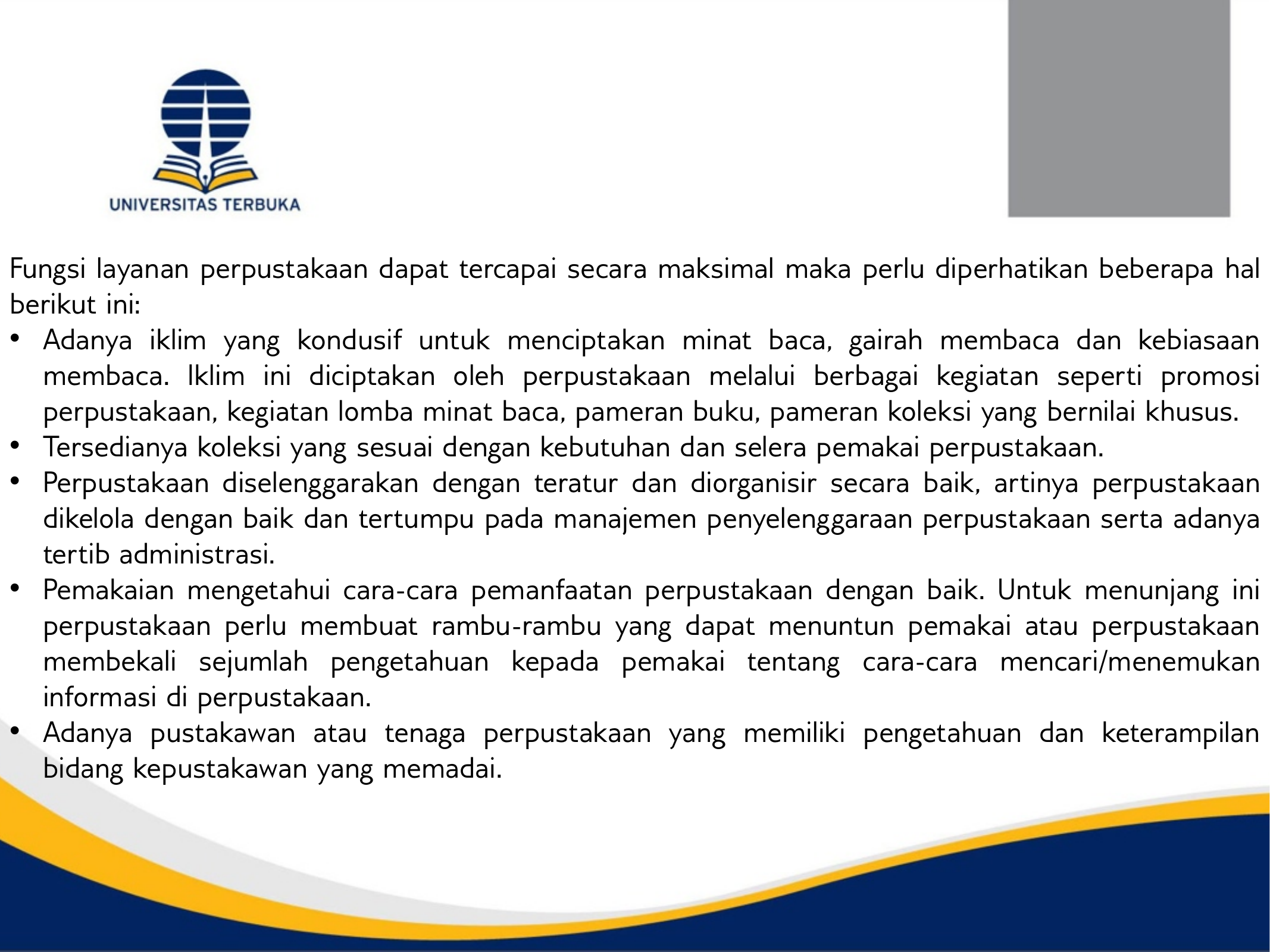

Fungsi layanan perpustakaan dapat tercapai secara maksimal maka perlu diperhatikan beberapa hal berikut ini:
Adanya iklim yang kondusif untuk menciptakan minat baca, gairah membaca dan kebiasaan membaca. Iklim ini diciptakan oleh perpustakaan melalui berbagai kegiatan seperti promosi perpustakaan, kegiatan lomba minat baca, pameran buku, pameran koleksi yang bernilai khusus.
Tersedianya koleksi yang sesuai dengan kebutuhan dan selera pemakai perpustakaan.
Perpustakaan diselenggarakan dengan teratur dan diorganisir secara baik, artinya perpustakaan dikelola dengan baik dan tertumpu pada manajemen penyelenggaraan perpustakaan serta adanya tertib administrasi.
Pemakaian mengetahui cara-cara pemanfaatan perpustakaan dengan baik. Untuk menunjang ini perpustakaan perlu membuat rambu-rambu yang dapat menuntun pemakai atau perpustakaan membekali sejumlah pengetahuan kepada pemakai tentang cara-cara mencari/menemukan informasi di perpustakaan.
Adanya pustakawan atau tenaga perpustakaan yang memiliki pengetahuan dan keterampilan bidang kepustakawan yang memadai.